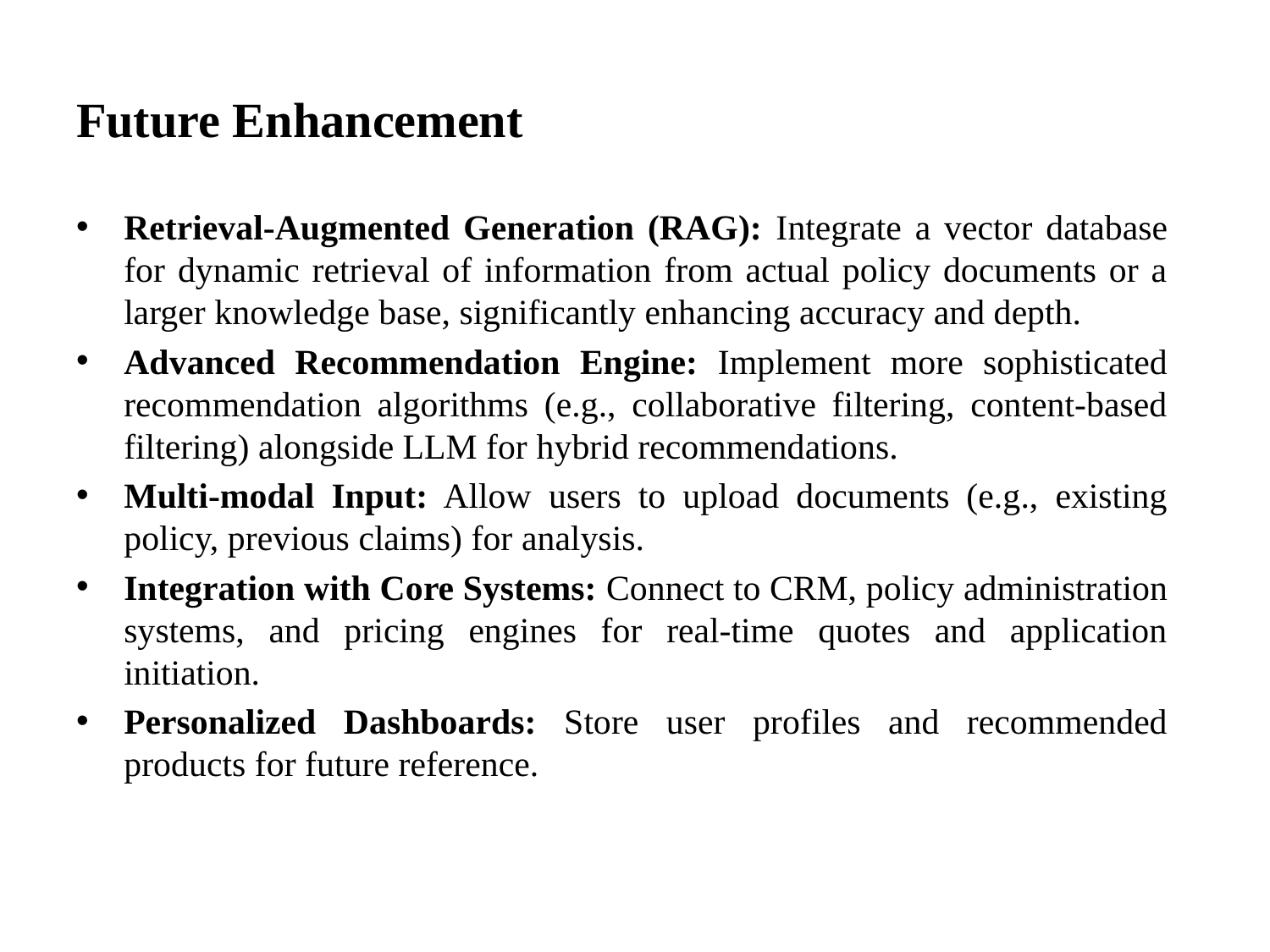

# Future Enhancement

Retrieval-Augmented Generation (RAG): Integrate a vector database for dynamic retrieval of information from actual policy documents or a larger knowledge base, significantly enhancing accuracy and depth.
Advanced Recommendation Engine: Implement more sophisticated recommendation algorithms (e.g., collaborative filtering, content-based filtering) alongside LLM for hybrid recommendations.
Multi-modal Input: Allow users to upload documents (e.g., existing policy, previous claims) for analysis.
Integration with Core Systems: Connect to CRM, policy administration systems, and pricing engines for real-time quotes and application initiation.
Personalized Dashboards: Store user profiles and recommended products for future reference.